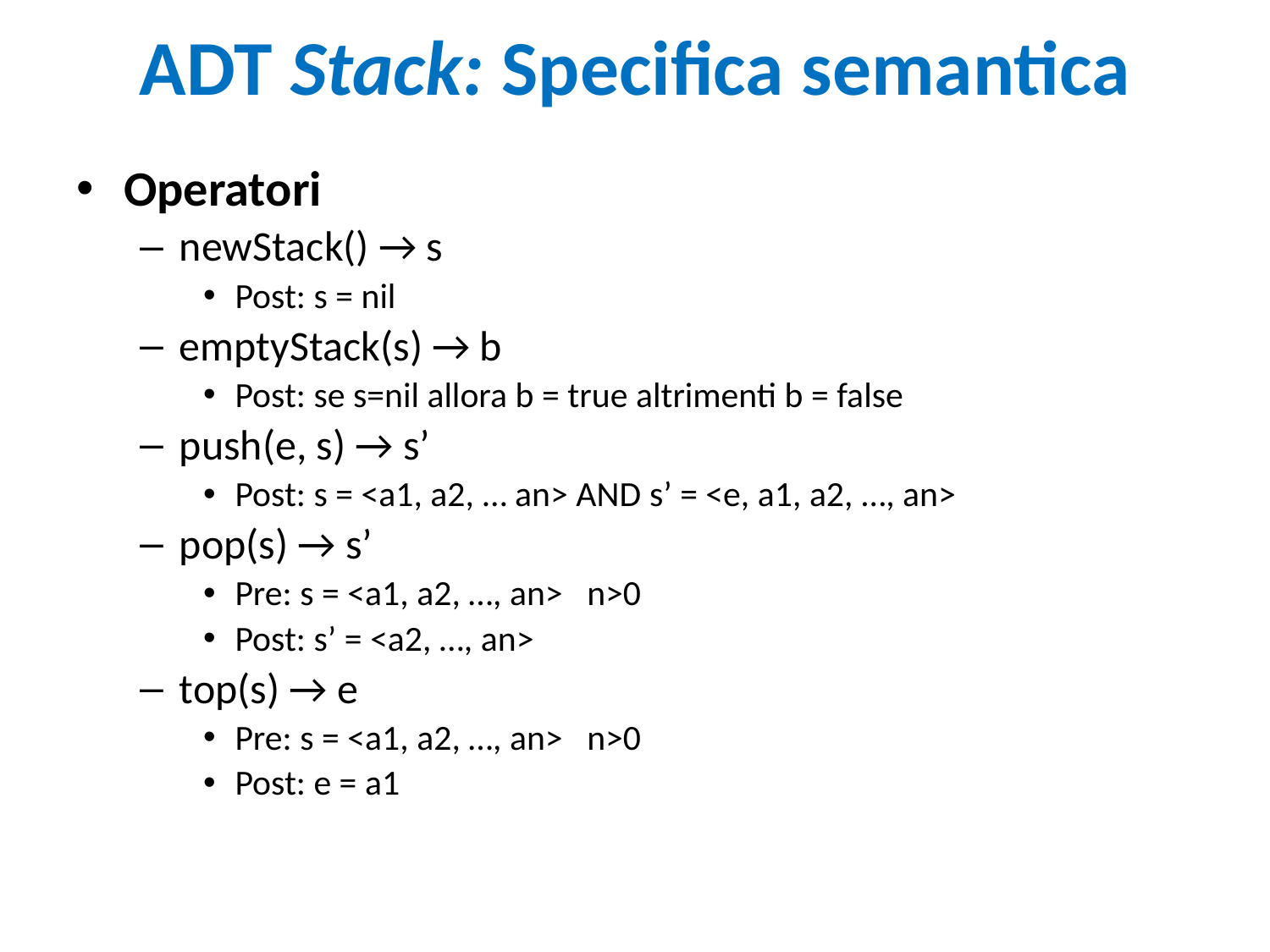

# ADT Stack: Specifica semantica
Operatori
newStack() → s
Post: s = nil
emptyStack(s) → b
Post: se s=nil allora b = true altrimenti b = false
push(e, s) → s’
Post: s = <a1, a2, … an> AND s’ = <e, a1, a2, …, an>
pop(s) → s’
Pre: s = <a1, a2, …, an>   n>0
Post: s’ = <a2, …, an>
top(s) → e
Pre: s = <a1, a2, …, an>   n>0
Post: e = a1